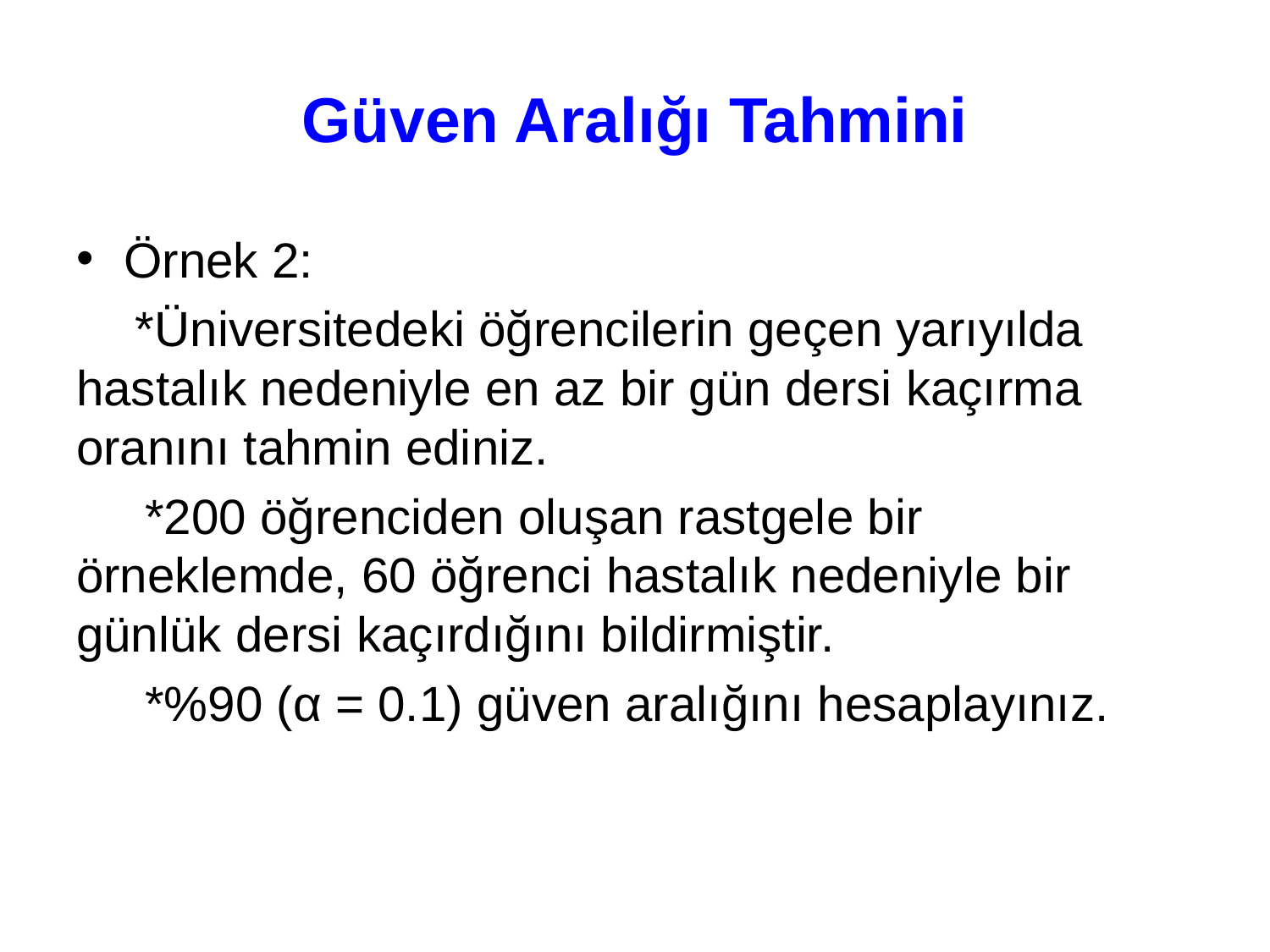

# Güven Aralığı Tahmini
Örnek 2:
     *Üniversitedeki öğrencilerin geçen yarıyılda hastalık nedeniyle en az bir gün dersi kaçırma oranını tahmin ediniz.
     *200 öğrenciden oluşan rastgele bir örneklemde, 60 öğrenci hastalık nedeniyle bir günlük dersi kaçırdığını bildirmiştir.
     *%90 (α = 0.1) güven aralığını hesaplayınız.